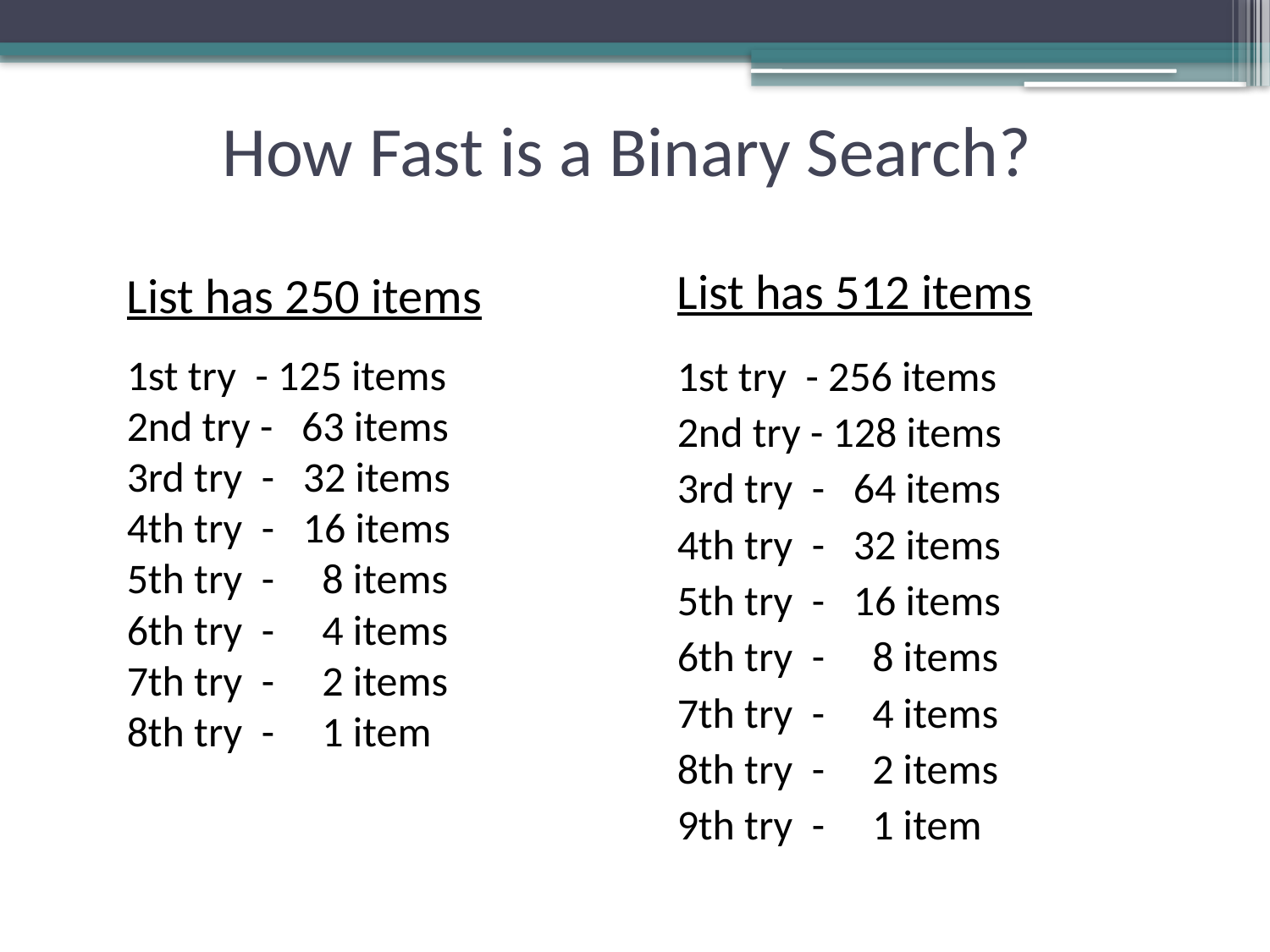

# How Fast is a Binary Search?
List has 512 items

1st try  - 256 items
2nd try - 128 items
3rd try  -   64 items
4th try  -   32 items
5th try  -   16 items
6th try  -     8 items
7th try  -     4 items
8th try  -     2 items
9th try  -     1 item
List has 250 items

1st try  - 125 items
2nd try -   63 items
3rd try  -   32 items
4th try  -   16 items
5th try  -     8 items
6th try  -     4 items
7th try  -     2 items
8th try  -     1 item